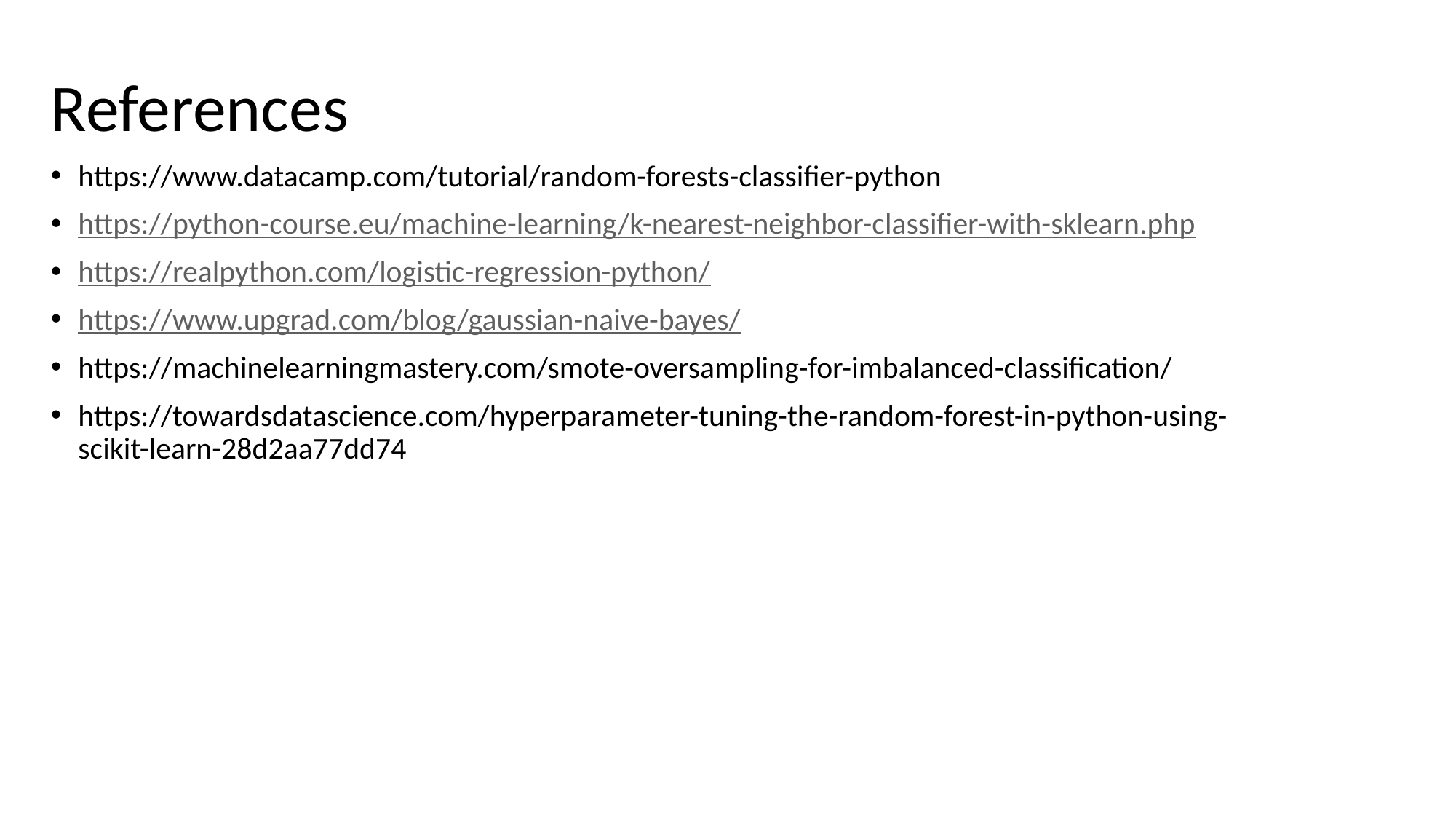

# References
https://www.datacamp.com/tutorial/random-forests-classifier-python
https://python-course.eu/machine-learning/k-nearest-neighbor-classifier-with-sklearn.php
https://realpython.com/logistic-regression-python/
https://www.upgrad.com/blog/gaussian-naive-bayes/
https://machinelearningmastery.com/smote-oversampling-for-imbalanced-classification/
https://towardsdatascience.com/hyperparameter-tuning-the-random-forest-in-python-using-scikit-learn-28d2aa77dd74